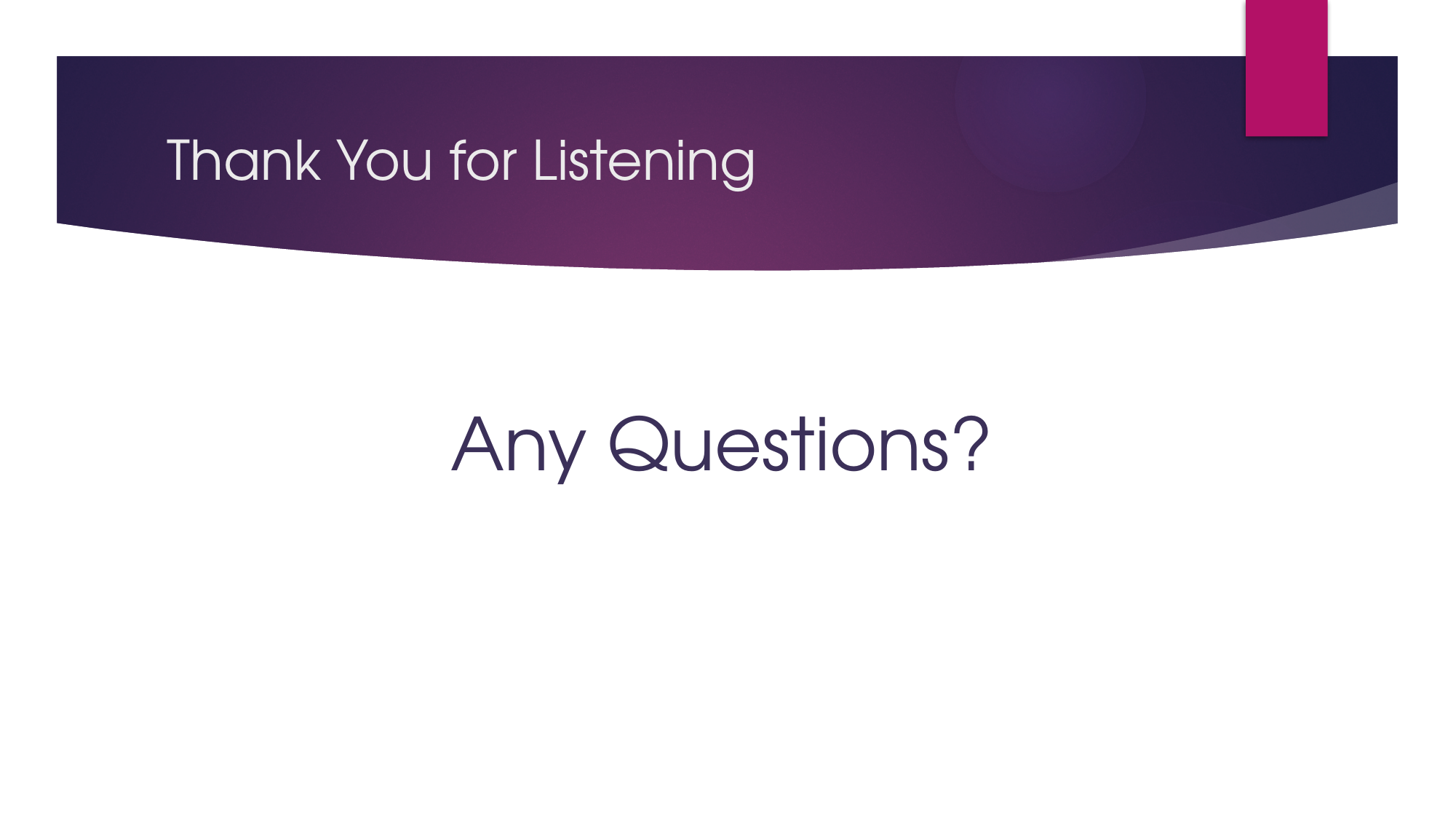

Thank You for Listening
# Any Questions?